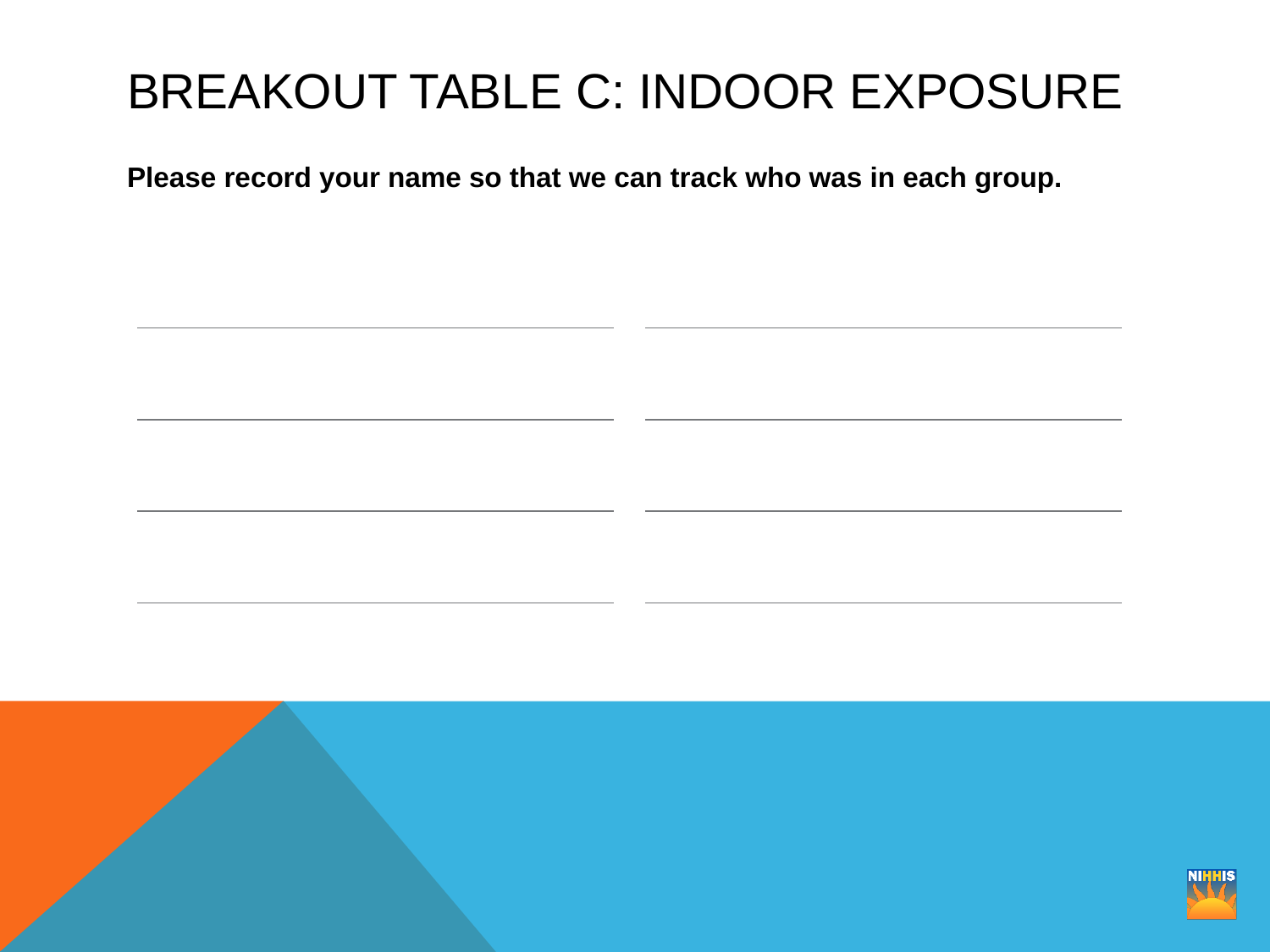

# Breakout Table C: Indoor exposure
Please record your name so that we can track who was in each group.